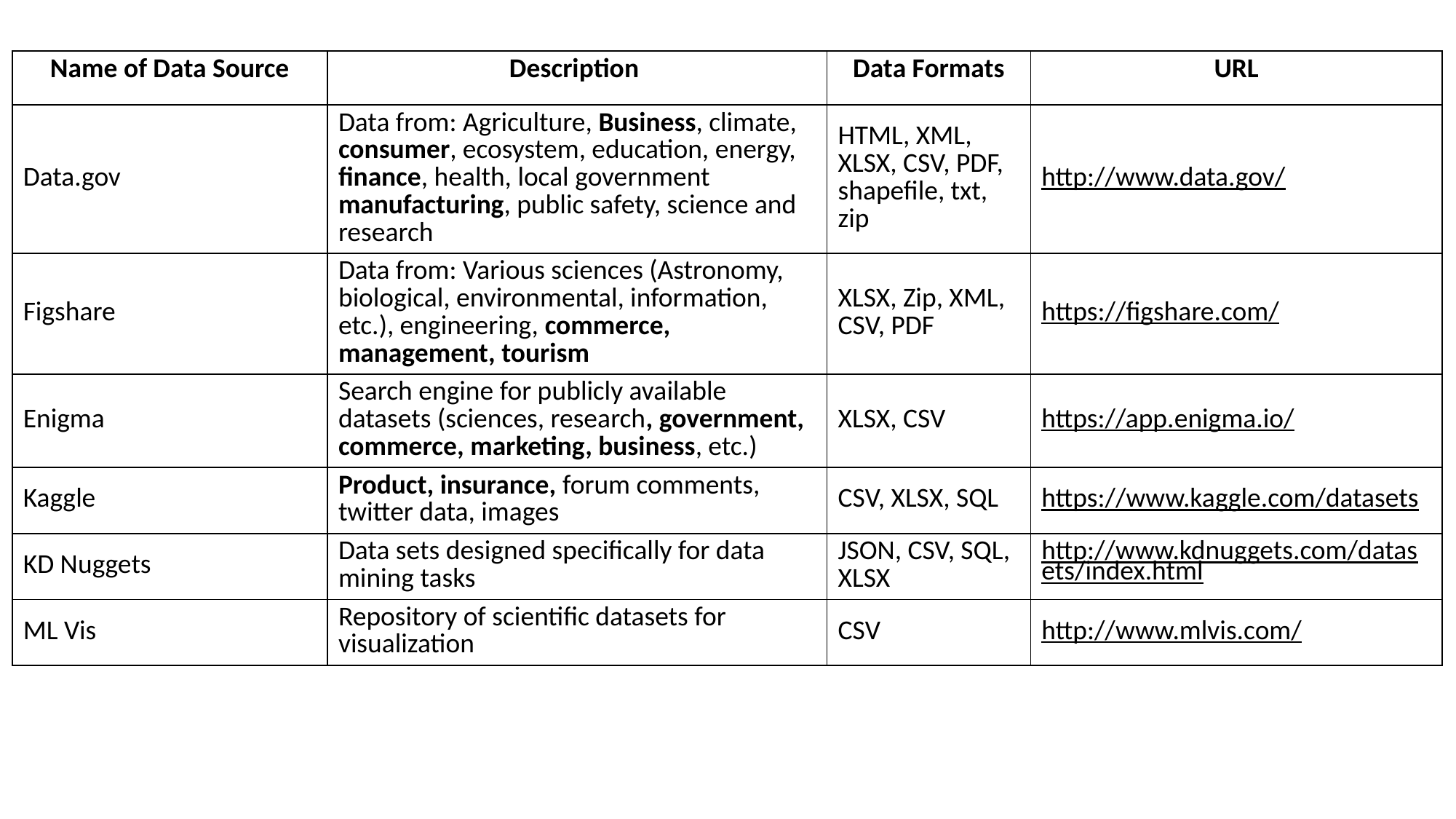

| Name of Data Source | Description | Data Formats | URL |
| --- | --- | --- | --- |
| Data.gov | Data from: Agriculture, Business, climate, consumer, ecosystem, education, energy, finance, health, local government manufacturing, public safety, science and research | HTML, XML, XLSX, CSV, PDF, shapefile, txt, zip | http://www.data.gov/ |
| Figshare | Data from: Various sciences (Astronomy, biological, environmental, information, etc.), engineering, commerce, management, tourism | XLSX, Zip, XML, CSV, PDF | https://figshare.com/ |
| Enigma | Search engine for publicly available datasets (sciences, research, government, commerce, marketing, business, etc.) | XLSX, CSV | https://app.enigma.io/ |
| Kaggle | Product, insurance, forum comments, twitter data, images | CSV, XLSX, SQL | https://www.kaggle.com/datasets |
| KD Nuggets | Data sets designed specifically for data mining tasks | JSON, CSV, SQL, XLSX | http://www.kdnuggets.com/datasets/index.html |
| ML Vis | Repository of scientific datasets for visualization | CSV | http://www.mlvis.com/ |